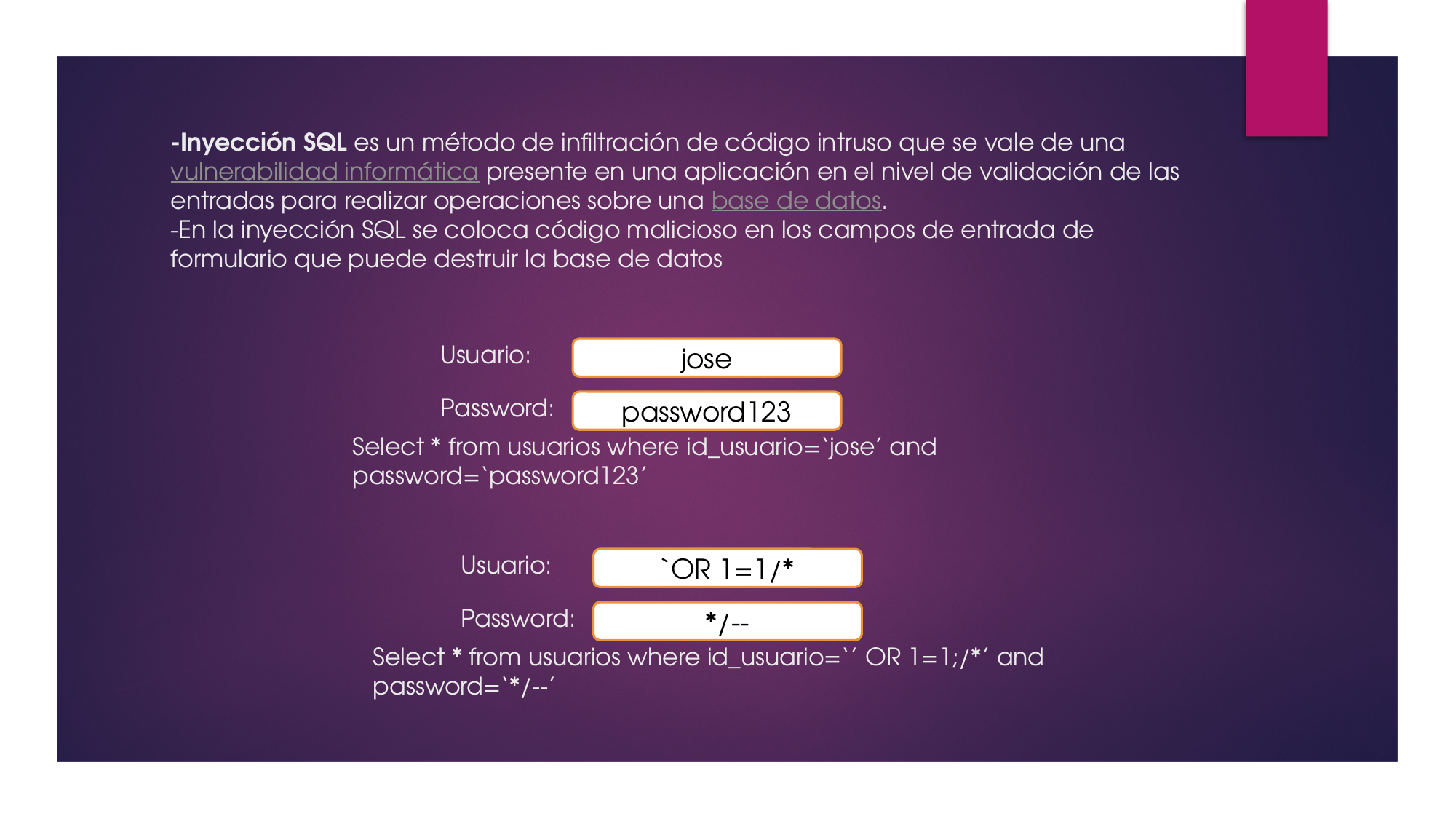

# -Inyección SQL es un método de infiltración de código intruso que se vale de una vulnerabilidad informática presente en una aplicación en el nivel de validación de las entradas para realizar operaciones sobre una base de datos. -En la inyección SQL se coloca código malicioso en los campos de entrada de formulario que puede destruir la base de datos
Usuario:
jose
Password:
password123
Select * from usuarios where id_usuario=‘jose’ and password=‘password123’
Usuario:
`OR 1=1/*
Password:
*/--
Select * from usuarios where id_usuario=‘’ OR 1=1;/*’ and password=‘*/--’